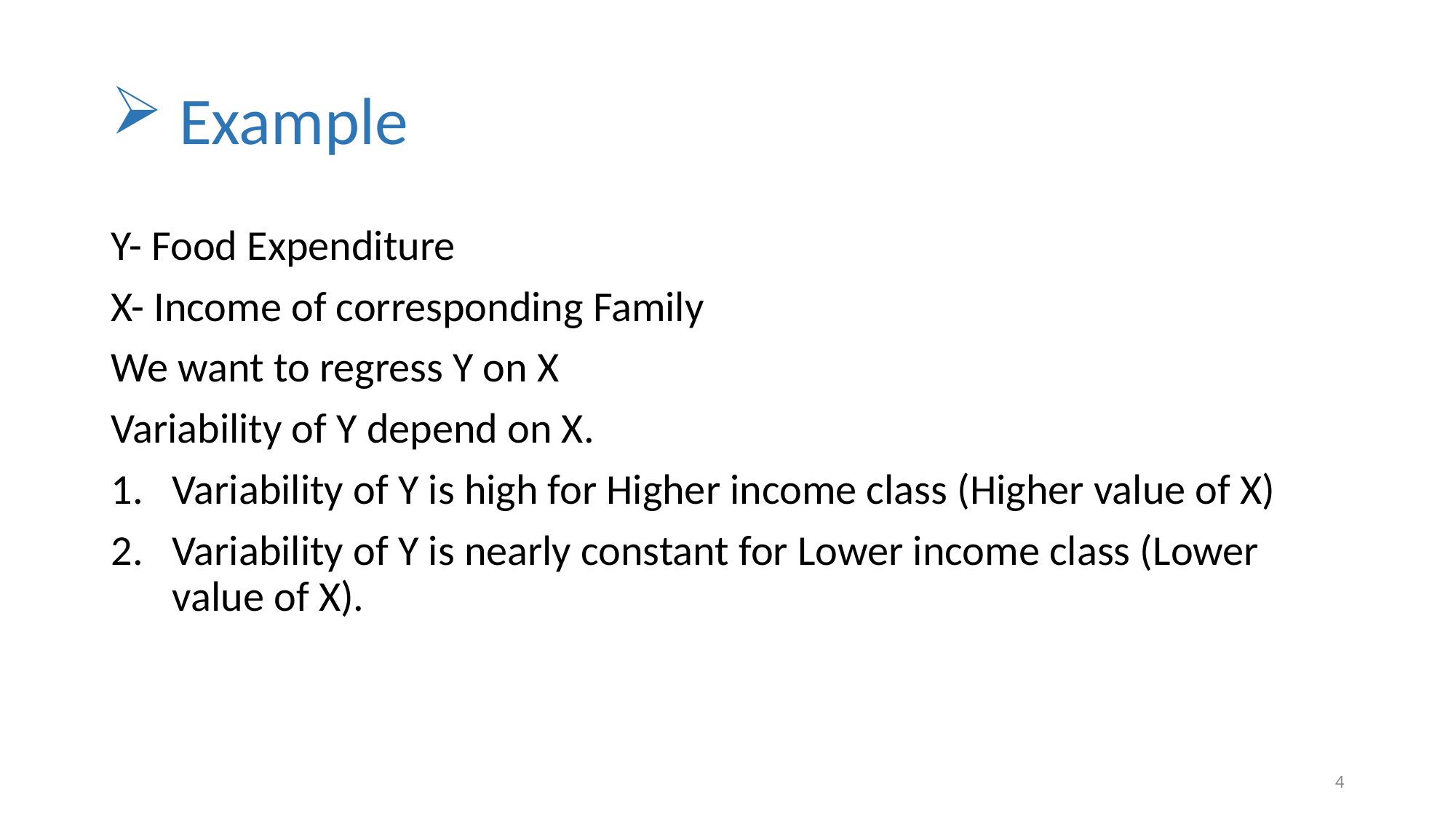

# Example
Y- Food Expenditure
X- Income of corresponding Family
We want to regress Y on X
Variability of Y depend on X.
Variability of Y is high for Higher income class (Higher value of X)
Variability of Y is nearly constant for Lower income class (Lower value of X).
4